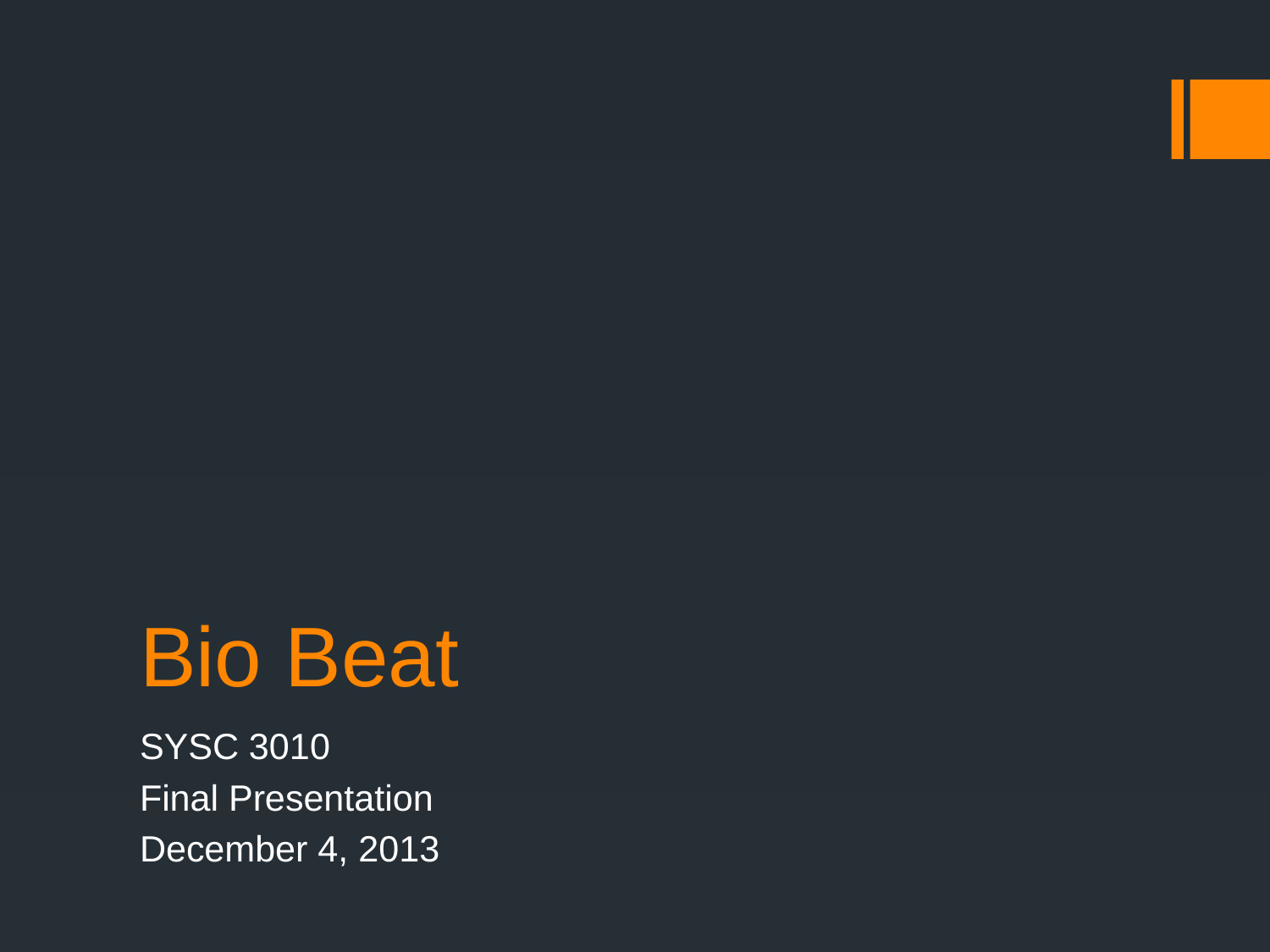

# Bio Beat
SYSC 3010
Final Presentation
December 4, 2013